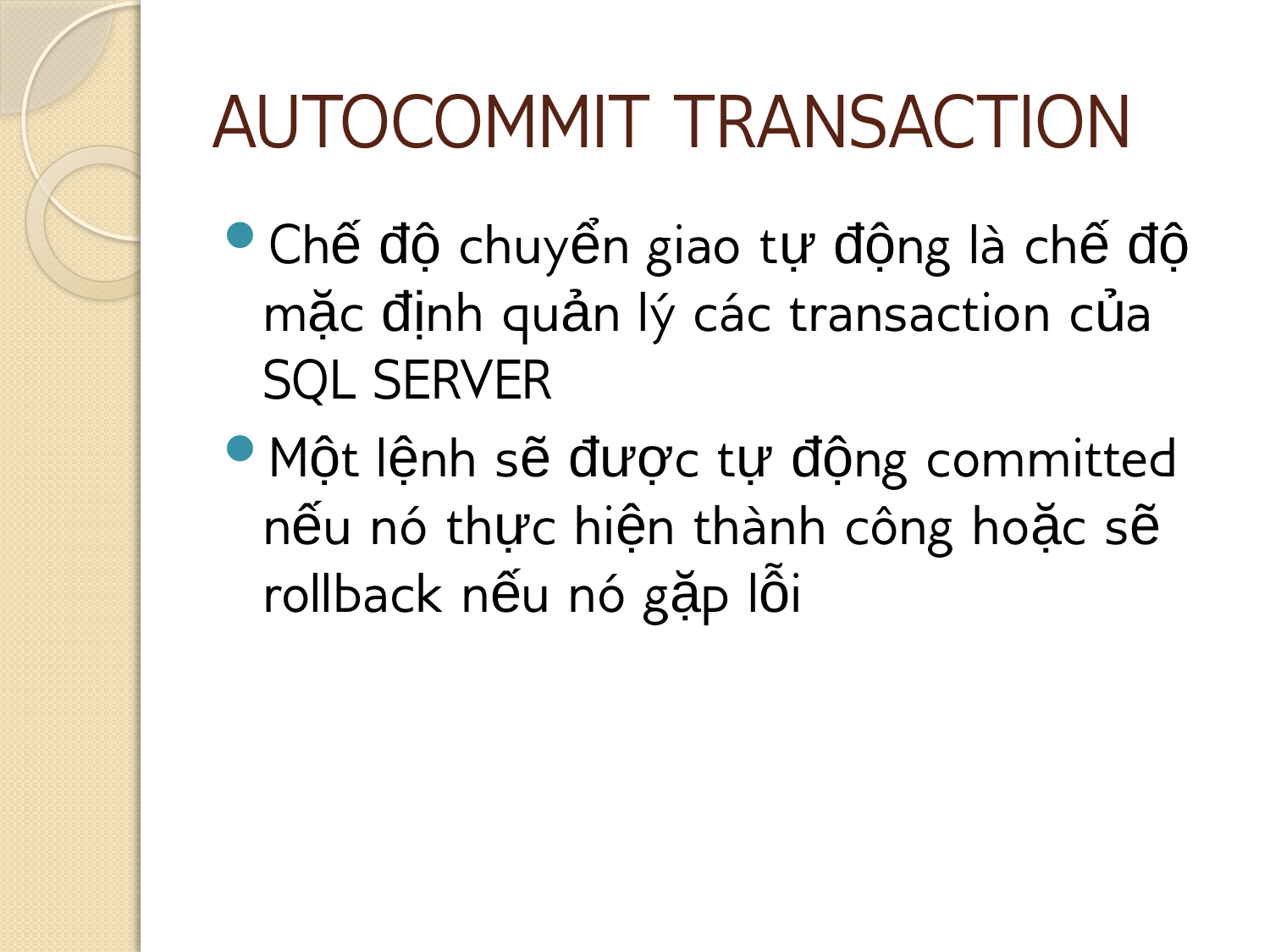

# AUTOCOMMIT TRANSACTION
Chế độ chuyển giao tự động là chế độ mặc định quản lý các transaction của SQL SERVER
Một lệnh sẽ được tự động committed nếu nó thực hiện thành công hoặc sẽ rollback nếu nó gặp lỗi